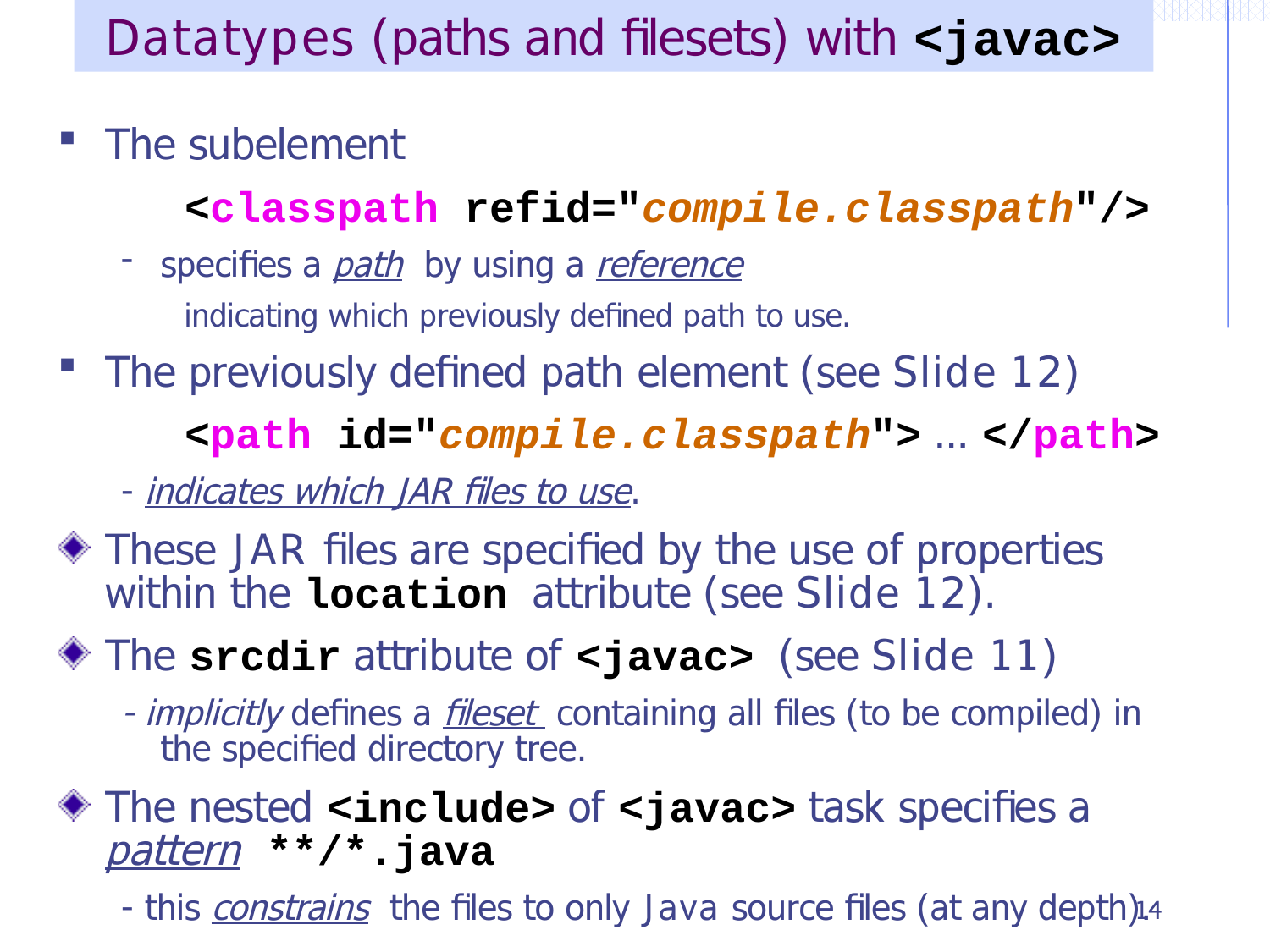

# Datatypes (paths and filesets) with <javac>
The subelement
     <classpath refid="compile.classpath"/>
specifies a path  by using a reference
indicating which previously defined path to use.
The previously defined path element (see Slide 12)
     <path id="compile.classpath"> … </path>
- indicates which JAR files to use.
These JAR files are specified by the use of properties within the location attribute (see Slide 12).
The srcdir attribute of <javac> (see Slide 11)
- implicitly defines a fileset  containing all files (to be compiled) in the specified directory tree.
The nested <include> of <javac> task specifies a pattern  **/*.java
- this constrains  the files to only Java source files (at any depth).
14